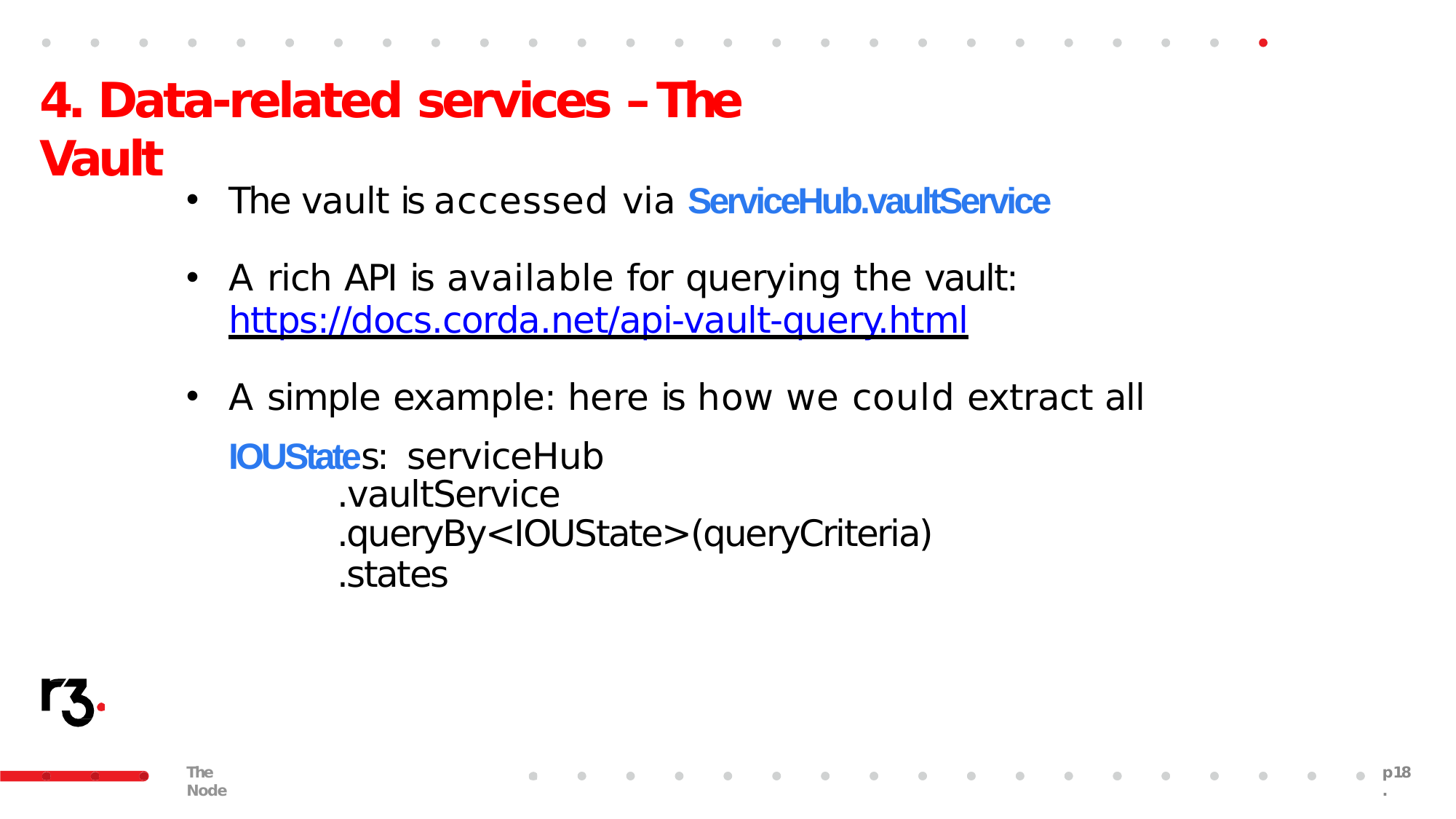

# 4. Data-related services – The Vault
The vault is accessed via ServiceHub.vaultService
A rich API is available for querying the vault:
https://docs.corda.net/api-vault-query.html
A simple example: here is how we could extract all IOUStates:  serviceHub
.vaultService
.queryBy<IOUState>(queryCriteria)
.states
The Node
p18.